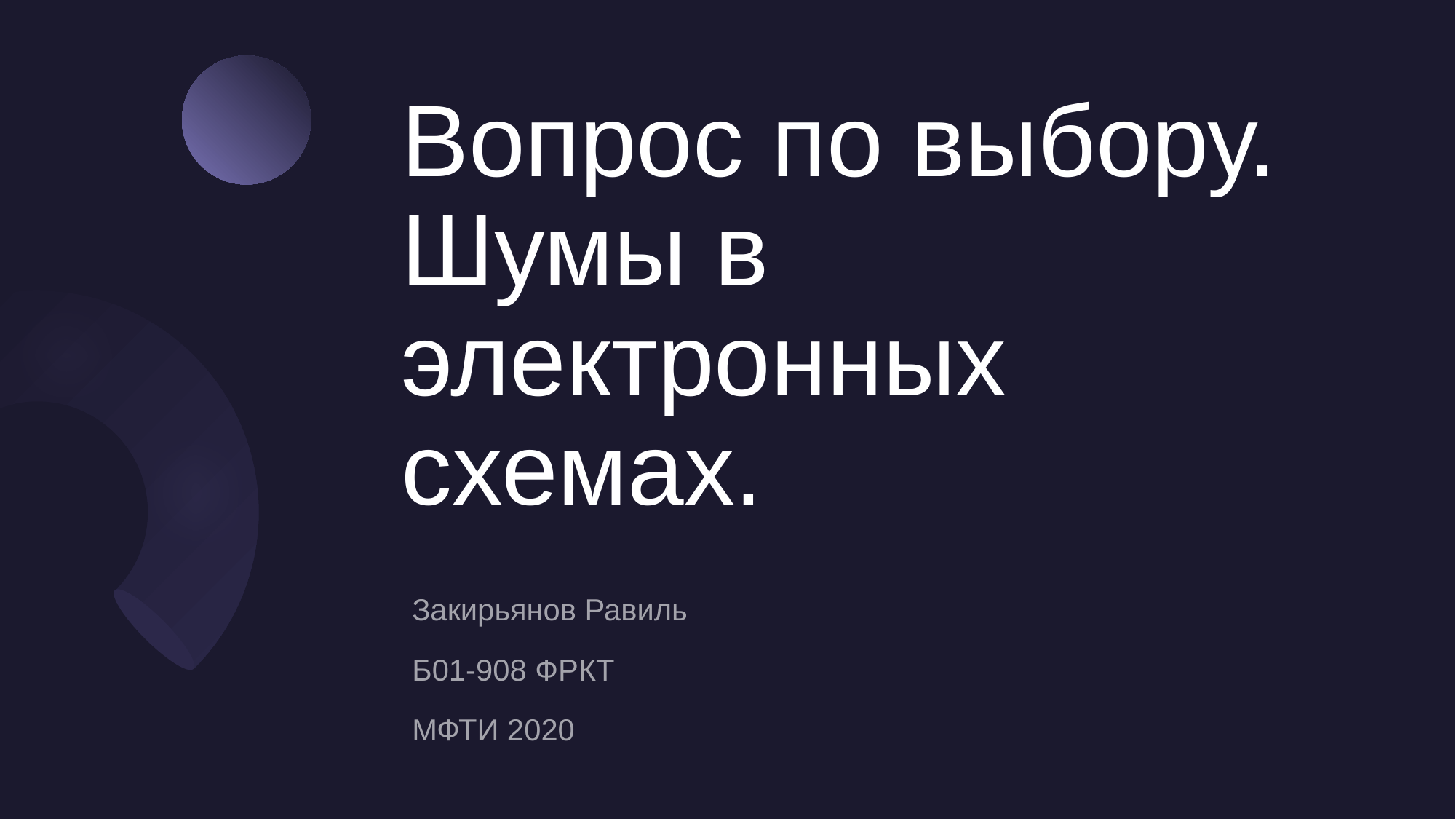

# Вопрос по выбору. Шумы в электронных схемах.

Закирьянов Равиль
Б01-908 ФРКТ
МФТИ 2020